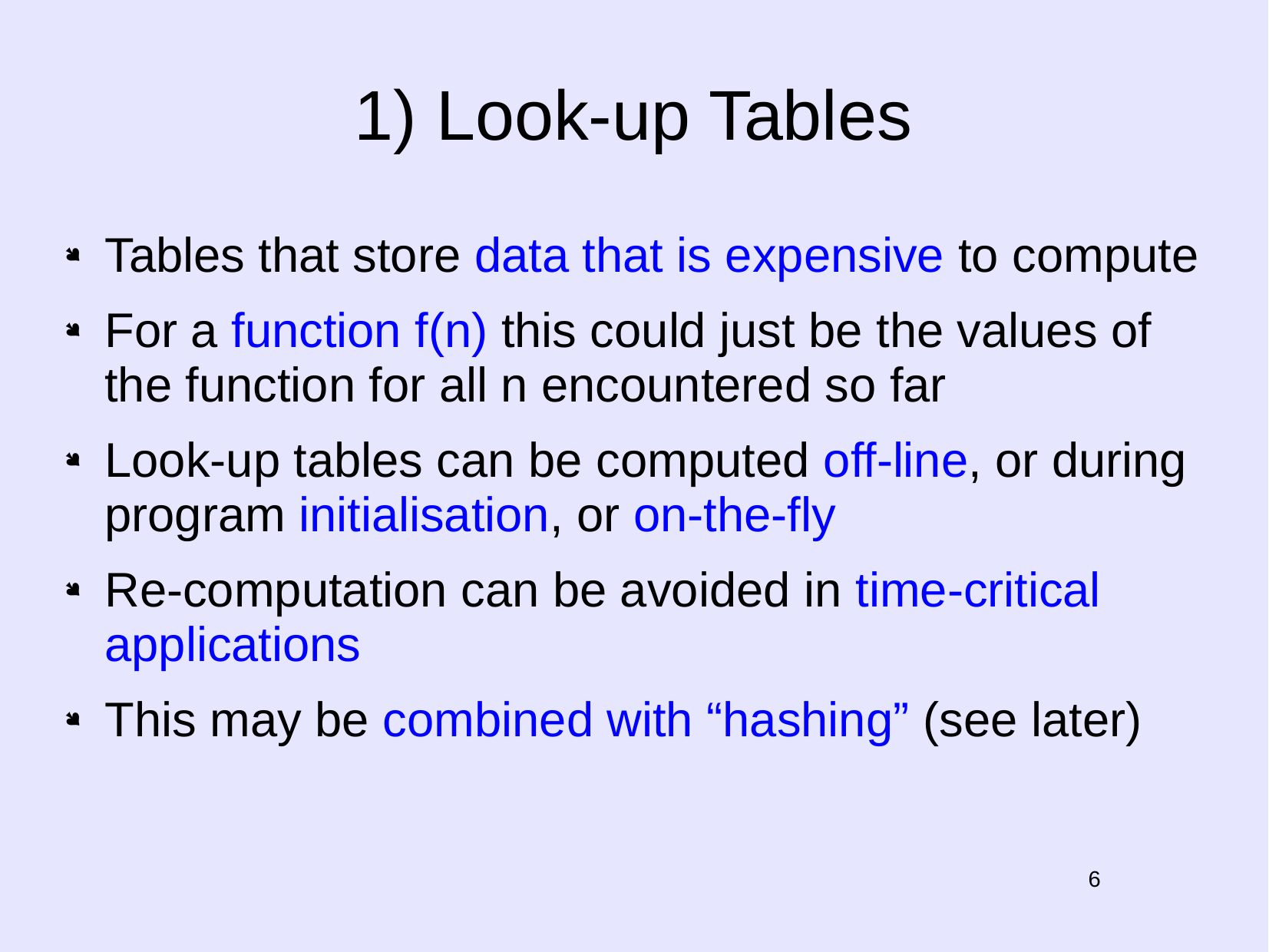

# 1) Look-up Tables
Tables that store data that is expensive to compute
For a function f(n) this could just be the values of the function for all n encountered so far
Look-up tables can be computed off-line, or during program initialisation, or on-the-fly
Re-computation can be avoided in time-critical applications
This may be combined with “hashing” (see later)
6